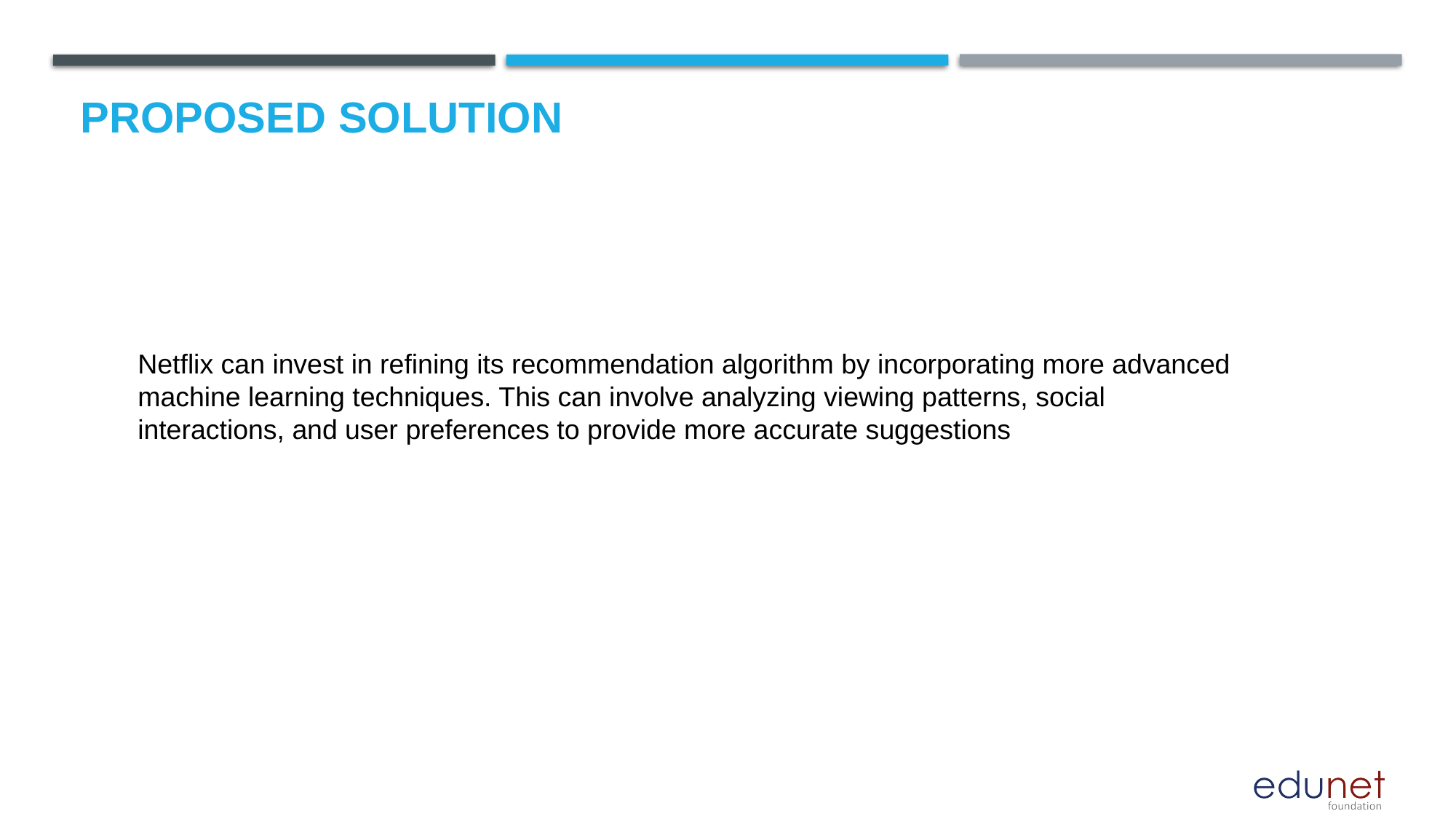

# Proposed Solution

Netflix can invest in refining its recommendation algorithm by incorporating more advanced machine learning techniques. This can involve analyzing viewing patterns, social interactions, and user preferences to provide more accurate suggestions